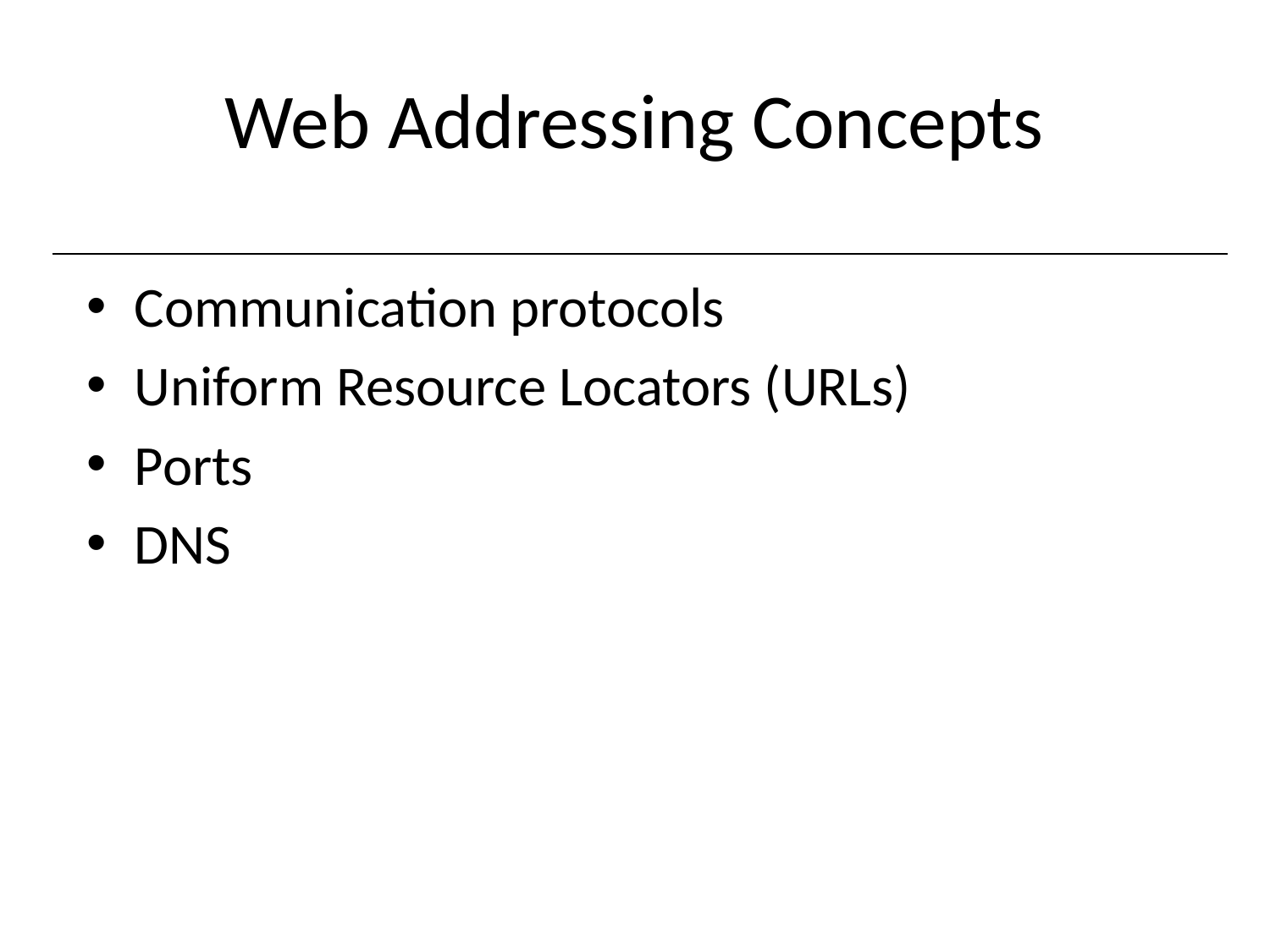

# Web Addressing Concepts
Communication protocols
Uniform Resource Locators (URLs)
Ports
DNS